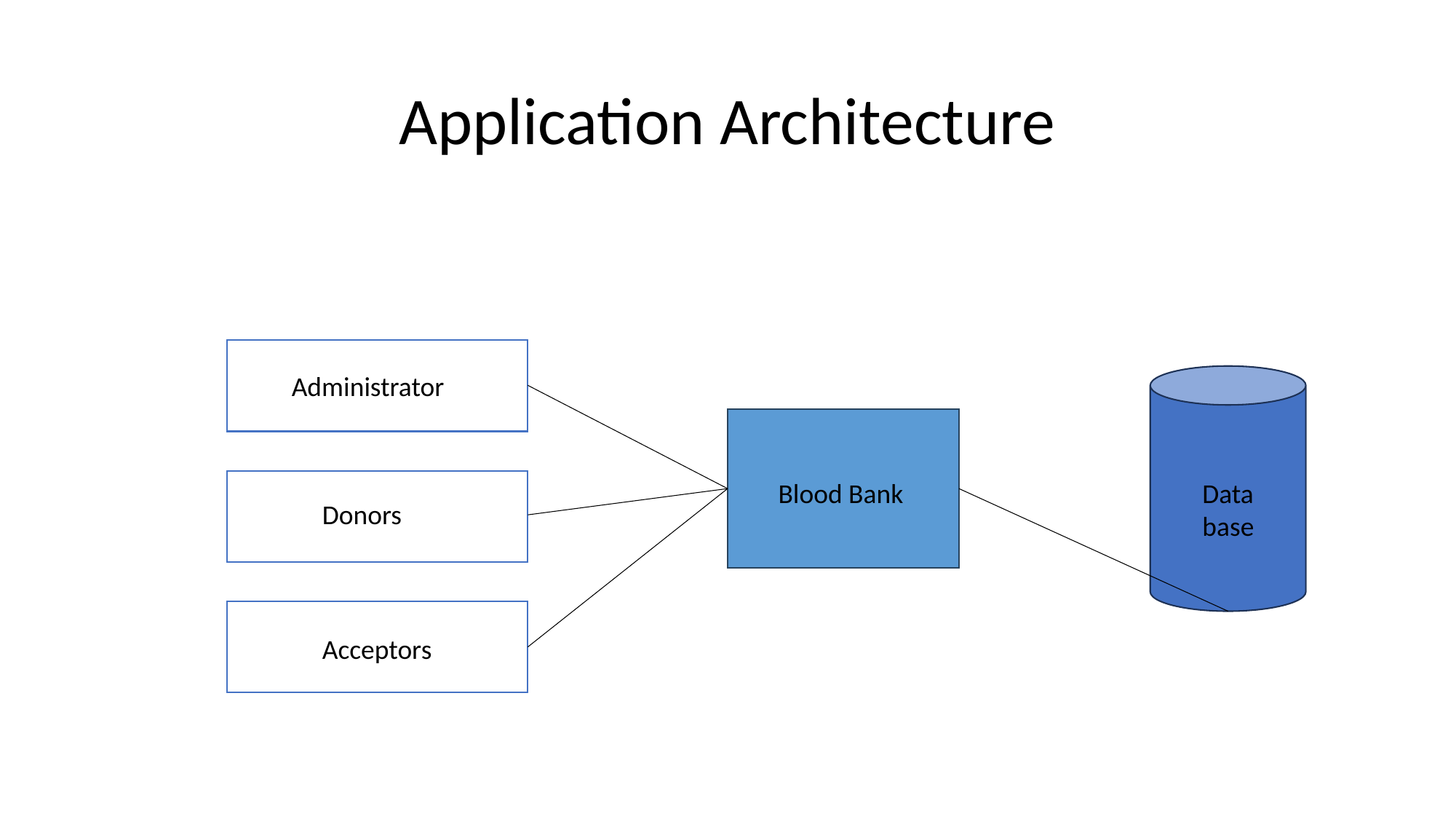

# Application Architecture

Administrator

Blood Bank
Data base
Donors

Acceptors